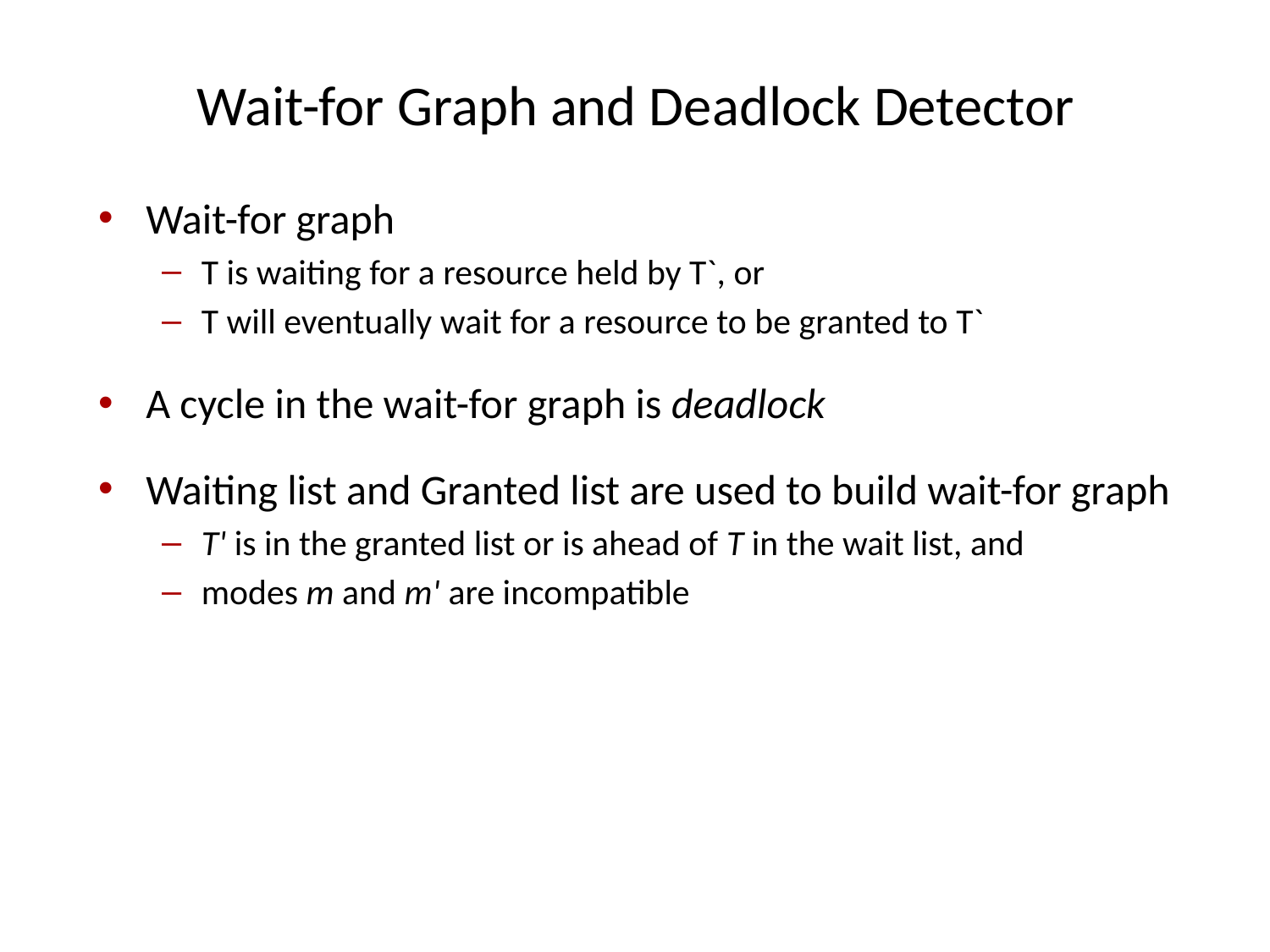

# Wait-for Graph and Deadlock Detector
Wait-for graph
T is waiting for a resource held by T`, or
T will eventually wait for a resource to be granted to T`
A cycle in the wait-for graph is deadlock
Waiting list and Granted list are used to build wait-for graph
T' is in the granted list or is ahead of T in the wait list, and
modes m and m' are incompatible